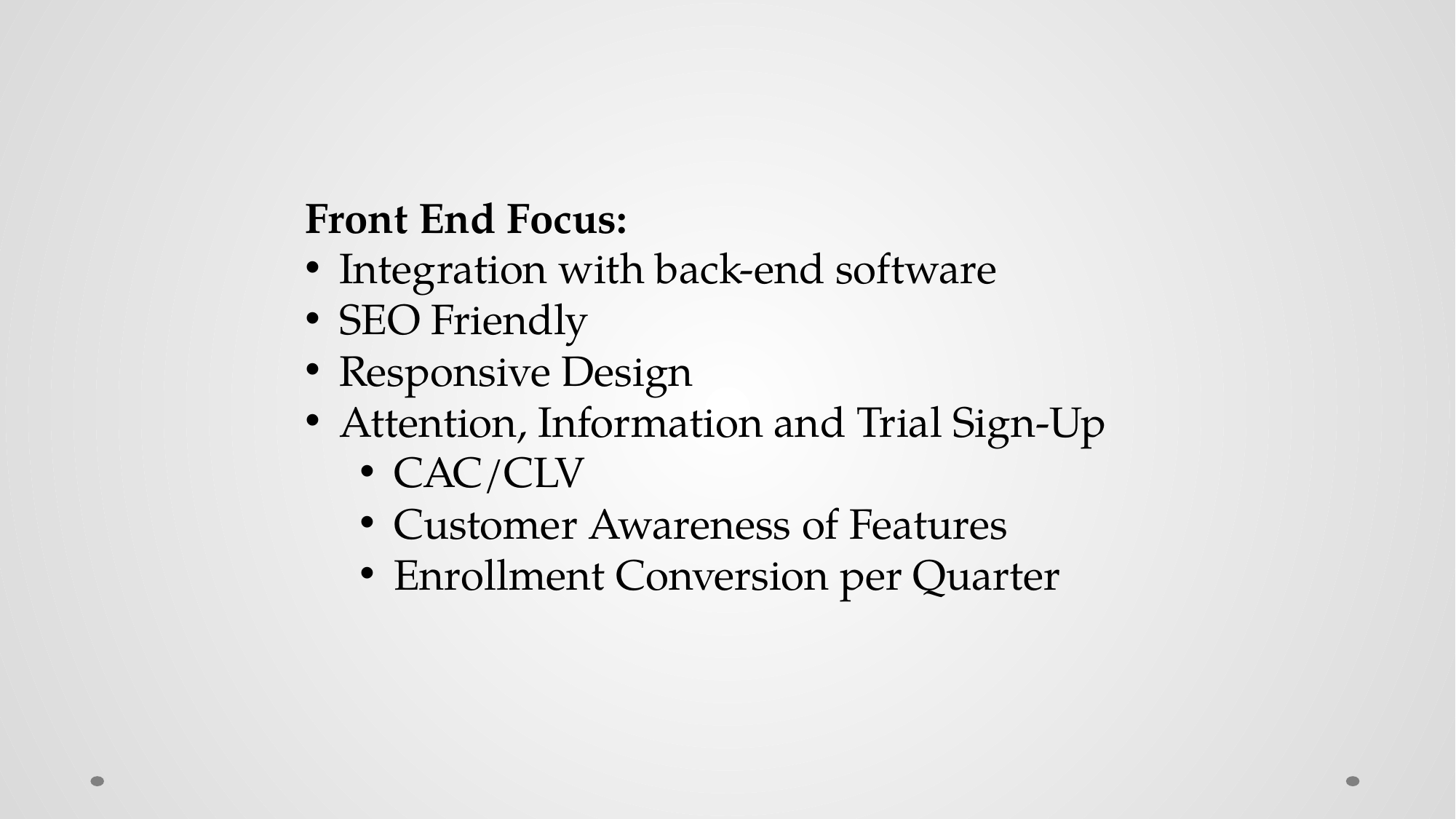

Front End Focus:
Integration with back-end software
SEO Friendly
Responsive Design
Attention, Information and Trial Sign-Up
CAC/CLV
Customer Awareness of Features
Enrollment Conversion per Quarter